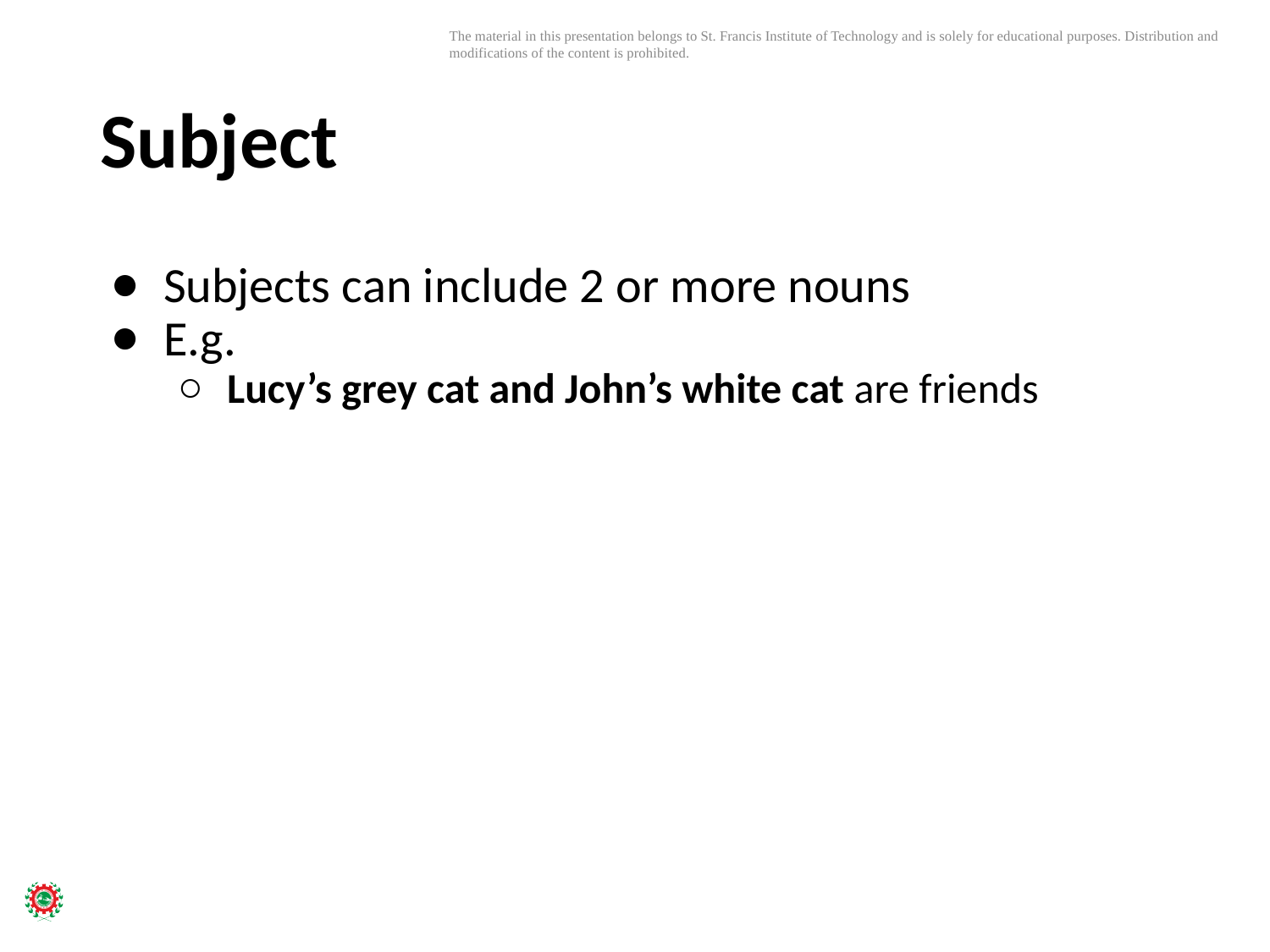

# Subject
Subjects can include 2 or more nouns
E.g.
Lucy’s grey cat and John’s white cat are friends